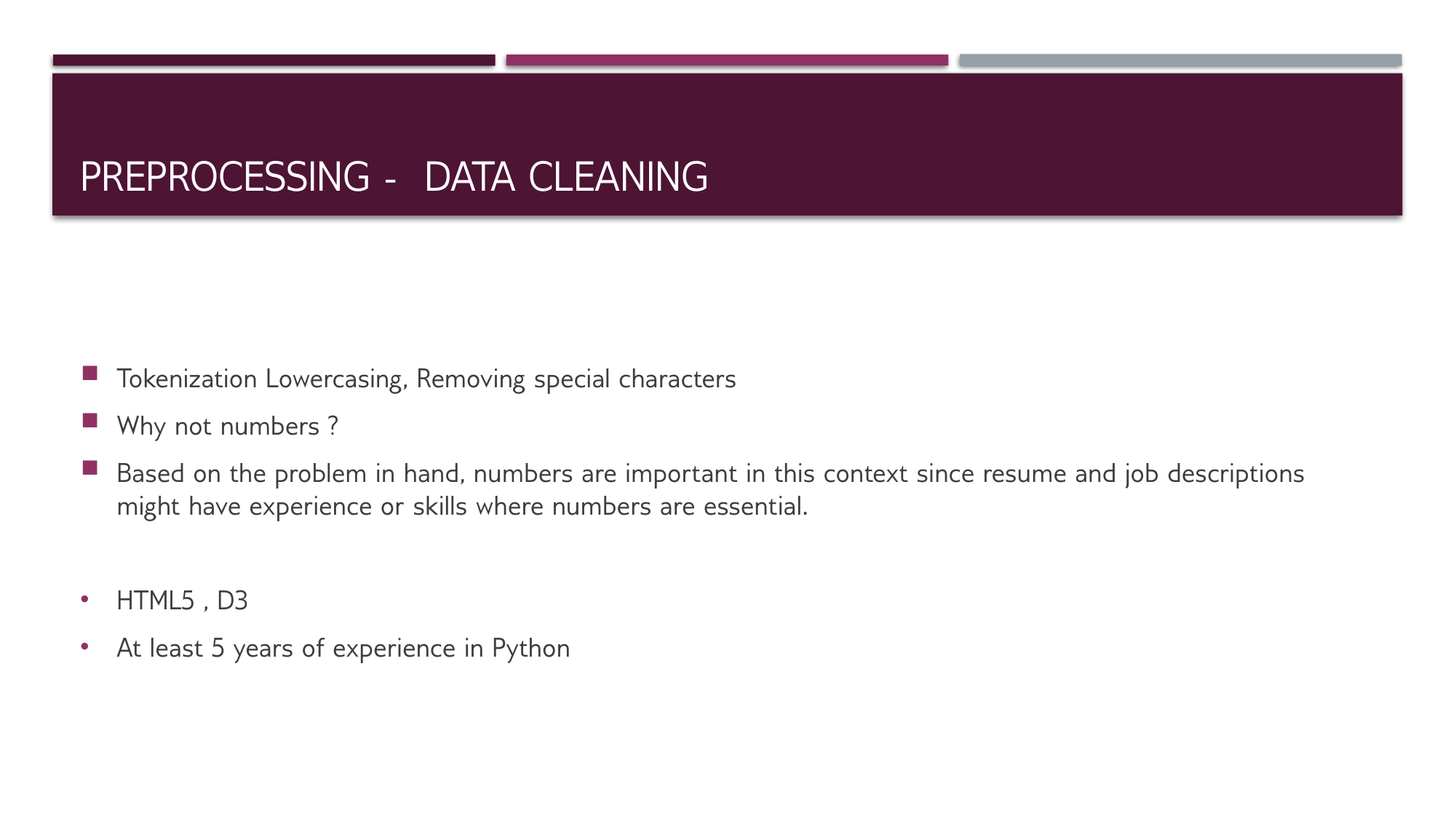

# Preprocessing -  Data cleaning
Tokenization Lowercasing, Removing special characters
Why not numbers ?
Based on the problem in hand, numbers are important in this context since resume and job descriptions might have experience or skills where numbers are essential.

HTML5 , D3
At least 5 years of experience in Python